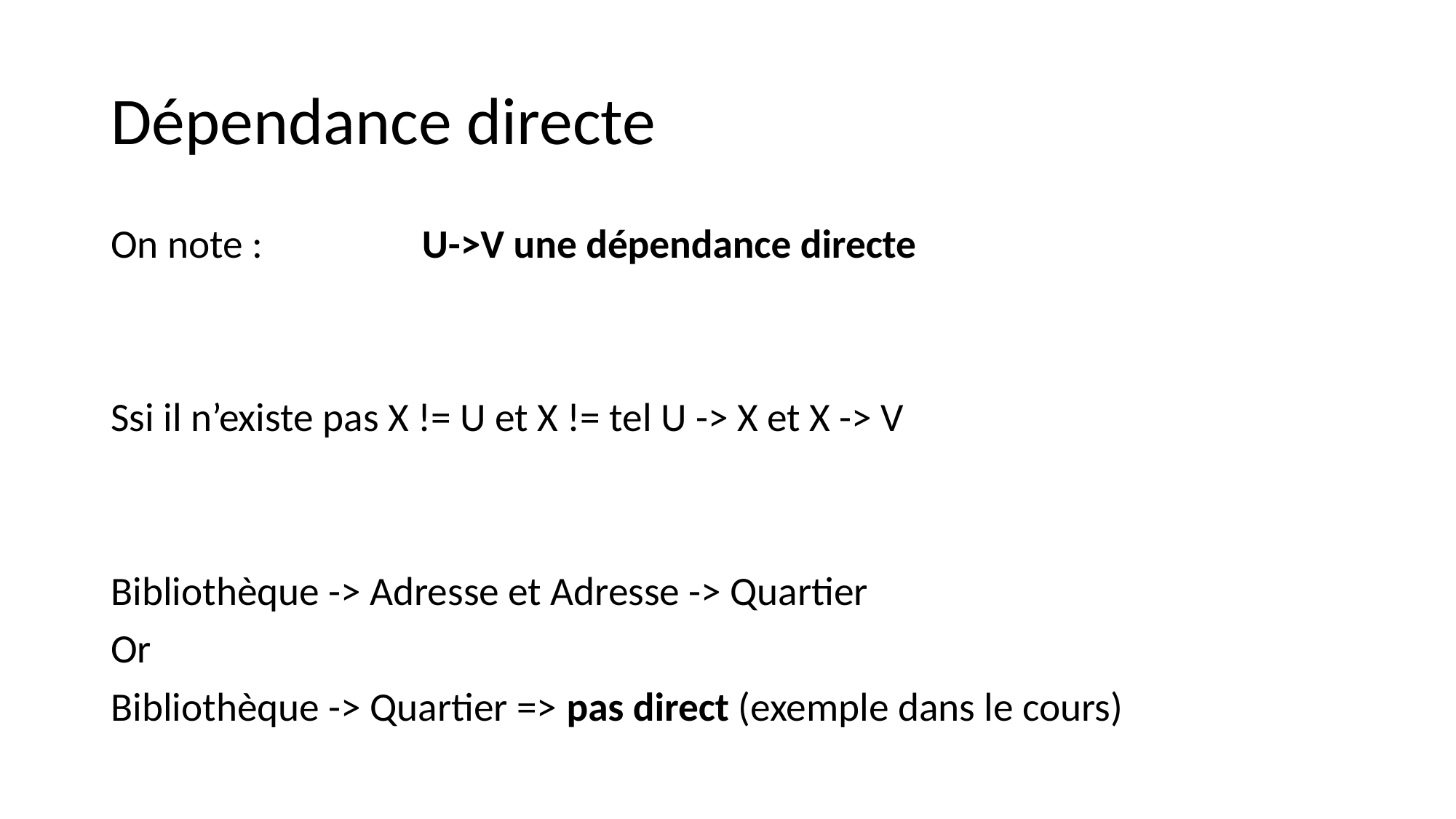

# Dépendance directe
On note : 		U->V une dépendance directe

Ssi il n’existe pas X != U et X != tel U -> X et X -> V

Bibliothèque -> Adresse et Adresse -> Quartier
Or
Bibliothèque -> Quartier => pas direct (exemple dans le cours)